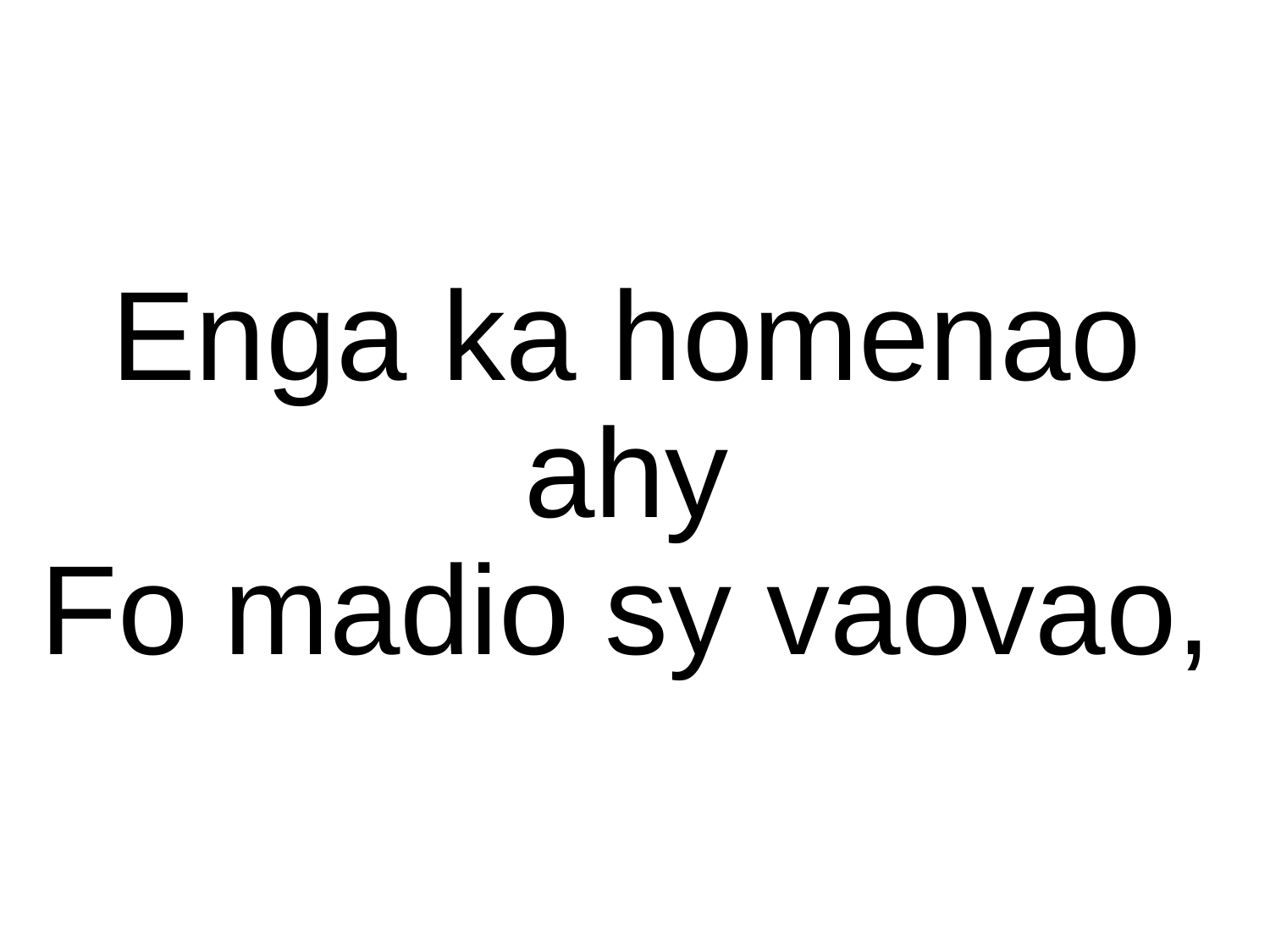

Enga ka homenao ahy
Fo madio sy vaovao,